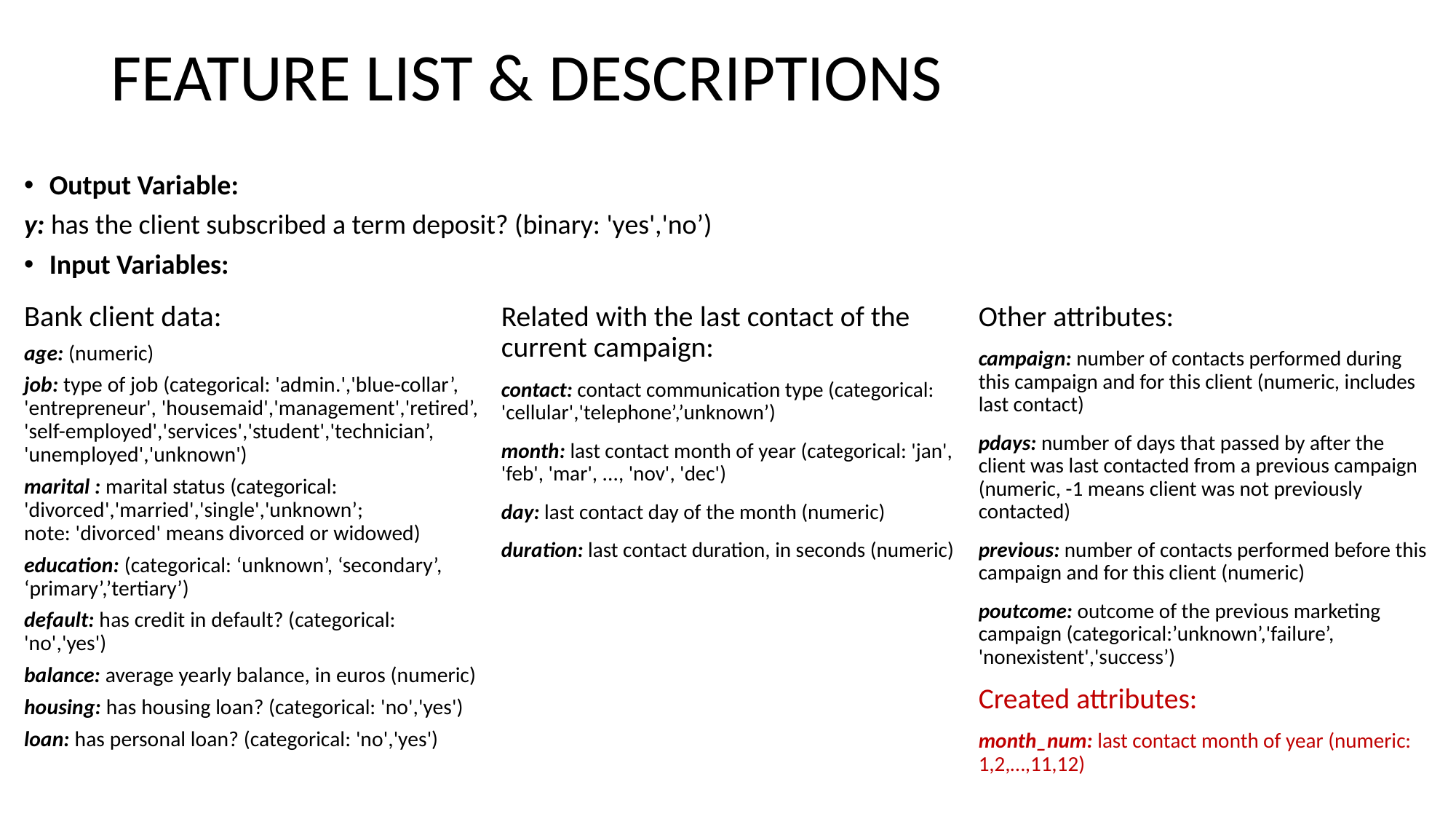

# FEATURE LIST & DESCRIPTIONS
Output Variable:
y: has the client subscribed a term deposit? (binary: 'yes','no’)
Input Variables:

Bank client data:
age: (numeric)
job: type of job (categorical: 'admin.','blue-collar’,
'entrepreneur', 'housemaid','management','retired’,
'self-employed','services','student','technician’,
'unemployed','unknown')
marital : marital status (categorical: 'divorced','married','single','unknown’;
note: 'divorced' means divorced or widowed)
education: (categorical: ‘unknown’, ‘secondary’,
‘primary’,’tertiary’)
default: has credit in default? (categorical: 'no','yes')
balance: average yearly balance, in euros (numeric)
housing: has housing loan? (categorical: 'no','yes')
loan: has personal loan? (categorical: 'no','yes')
Related with the last contact of the current campaign:
contact: contact communication type (categorical: 'cellular','telephone’,’unknown’)
month: last contact month of year (categorical: 'jan', 'feb', 'mar', ..., 'nov', 'dec')
day: last contact day of the month (numeric)
duration: last contact duration, in seconds (numeric)
Other attributes:
campaign: number of contacts performed during this campaign and for this client (numeric, includes last contact)
pdays: number of days that passed by after the client was last contacted from a previous campaign (numeric, -1 means client was not previously contacted)
previous: number of contacts performed before this campaign and for this client (numeric)
poutcome: outcome of the previous marketing campaign (categorical:’unknown’,'failure’,
'nonexistent','success’)
Created attributes:
month_num: last contact month of year (numeric: 1,2,…,11,12)